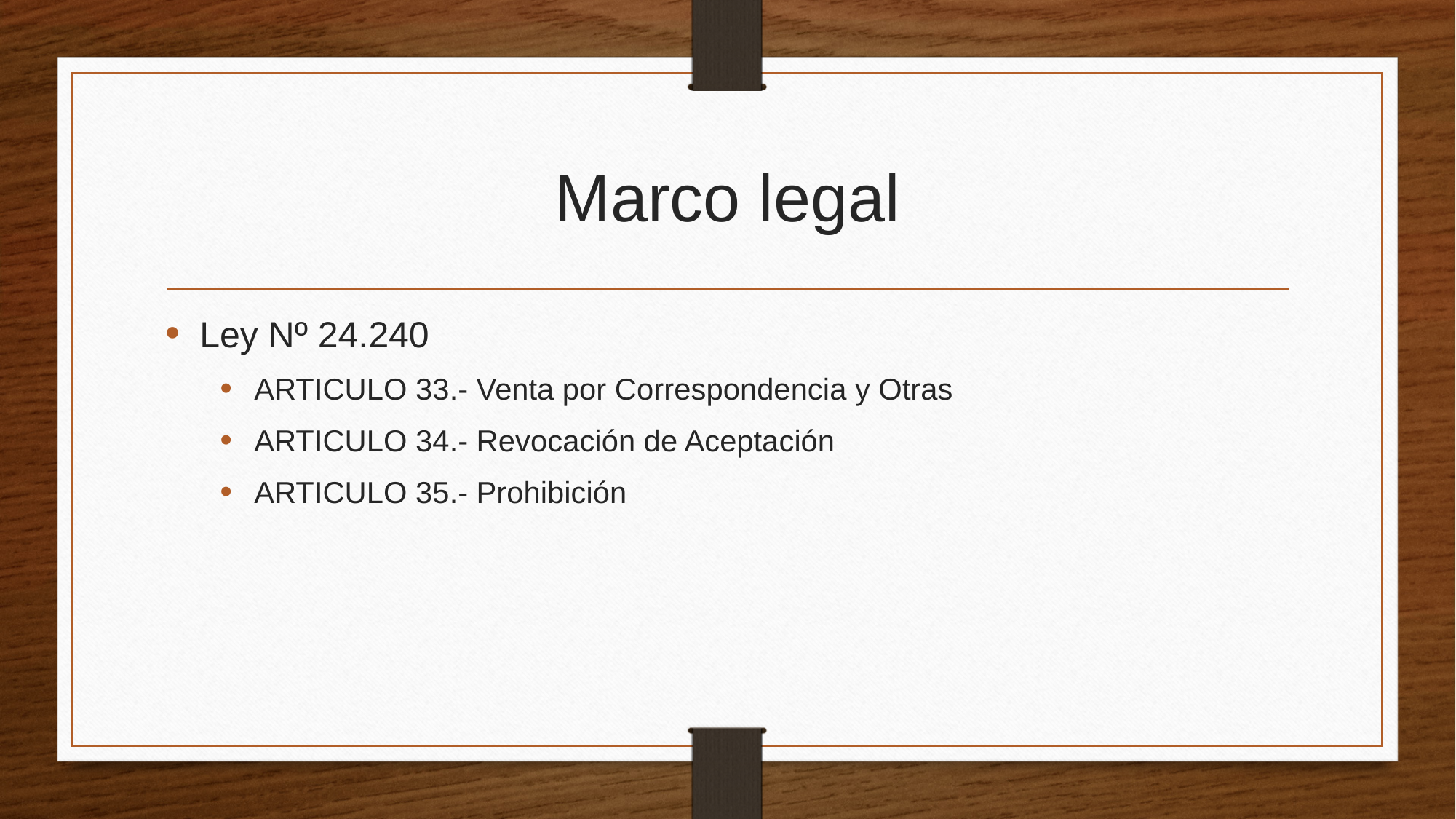

# Marco legal
Ley Nº 24.240
ARTICULO 33.- Venta por Correspondencia y Otras
ARTICULO 34.- Revocación de Aceptación
ARTICULO 35.- Prohibición